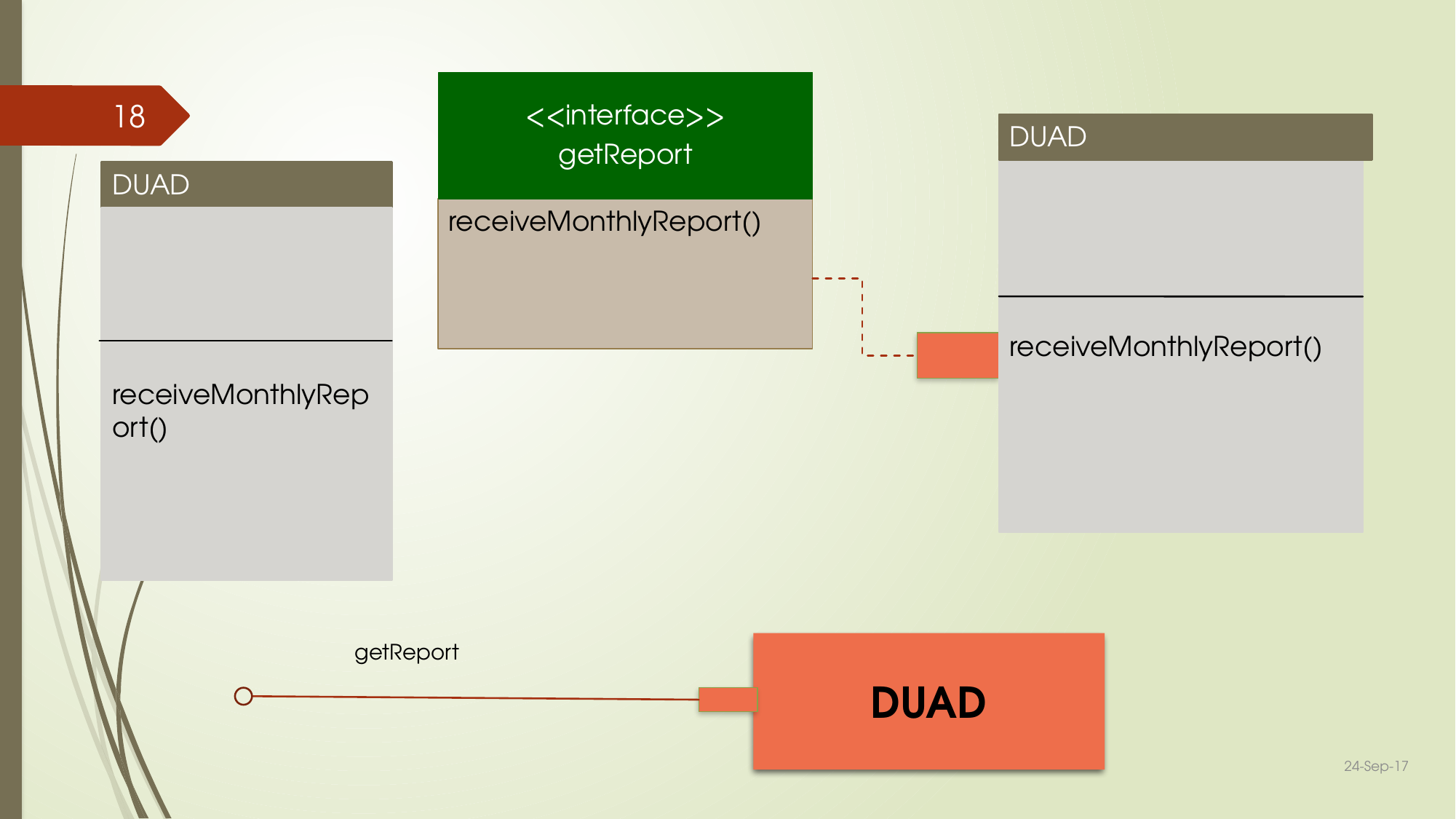

<<interface>>
getReport
DAO
18
DUAD

receiveMonthlyReport()

DUAD

receiveMonthlyReport()

receiveMonthlyReport()

getReport
DUAD

24-Sep-17